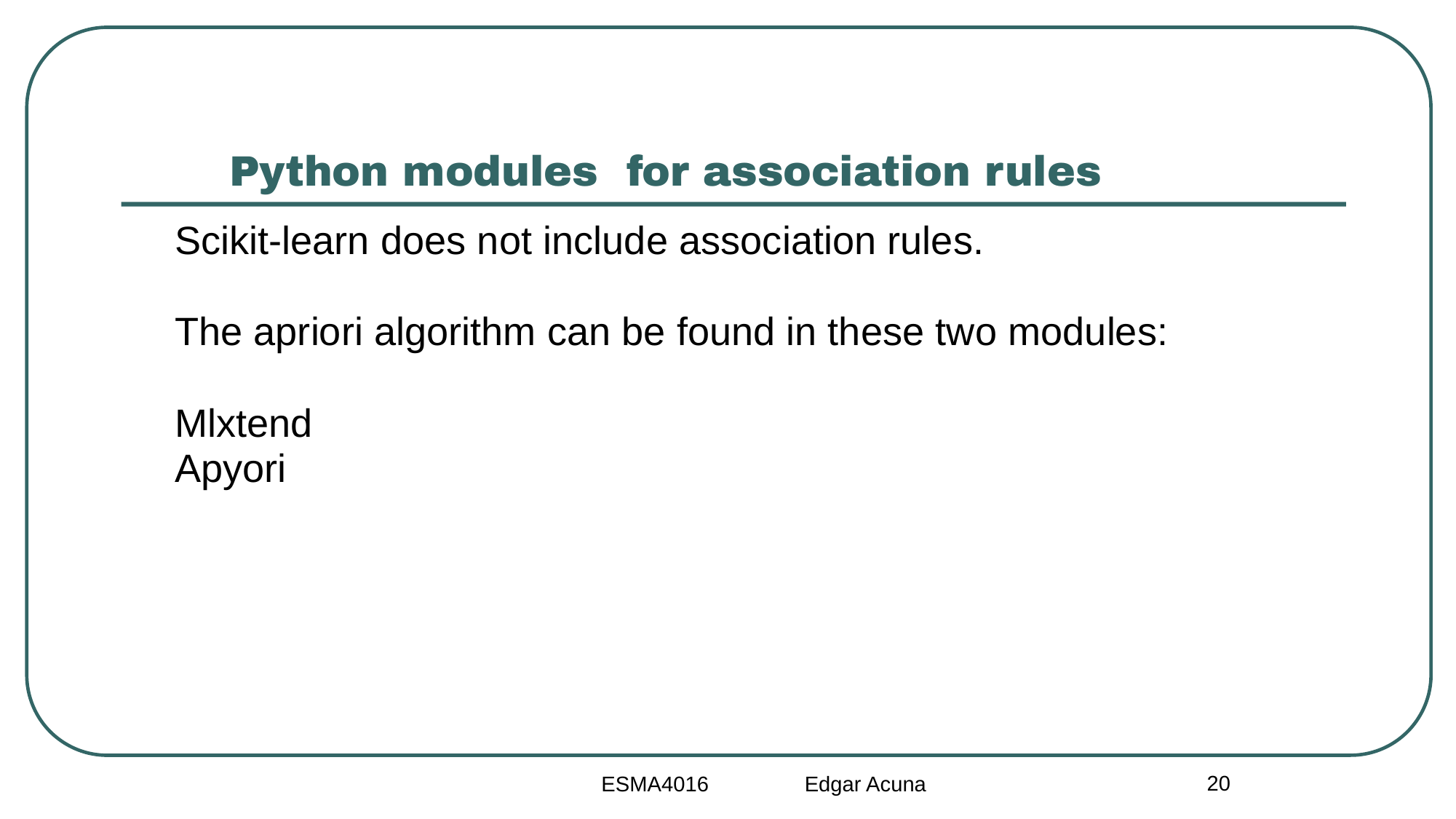

# Python modules  for association rules
Scikit-learn does not include association rules.

The apriori algorithm can be found in these two modules:

Mlxtend
Apyori
20
ESMA4016                Edgar Acuna